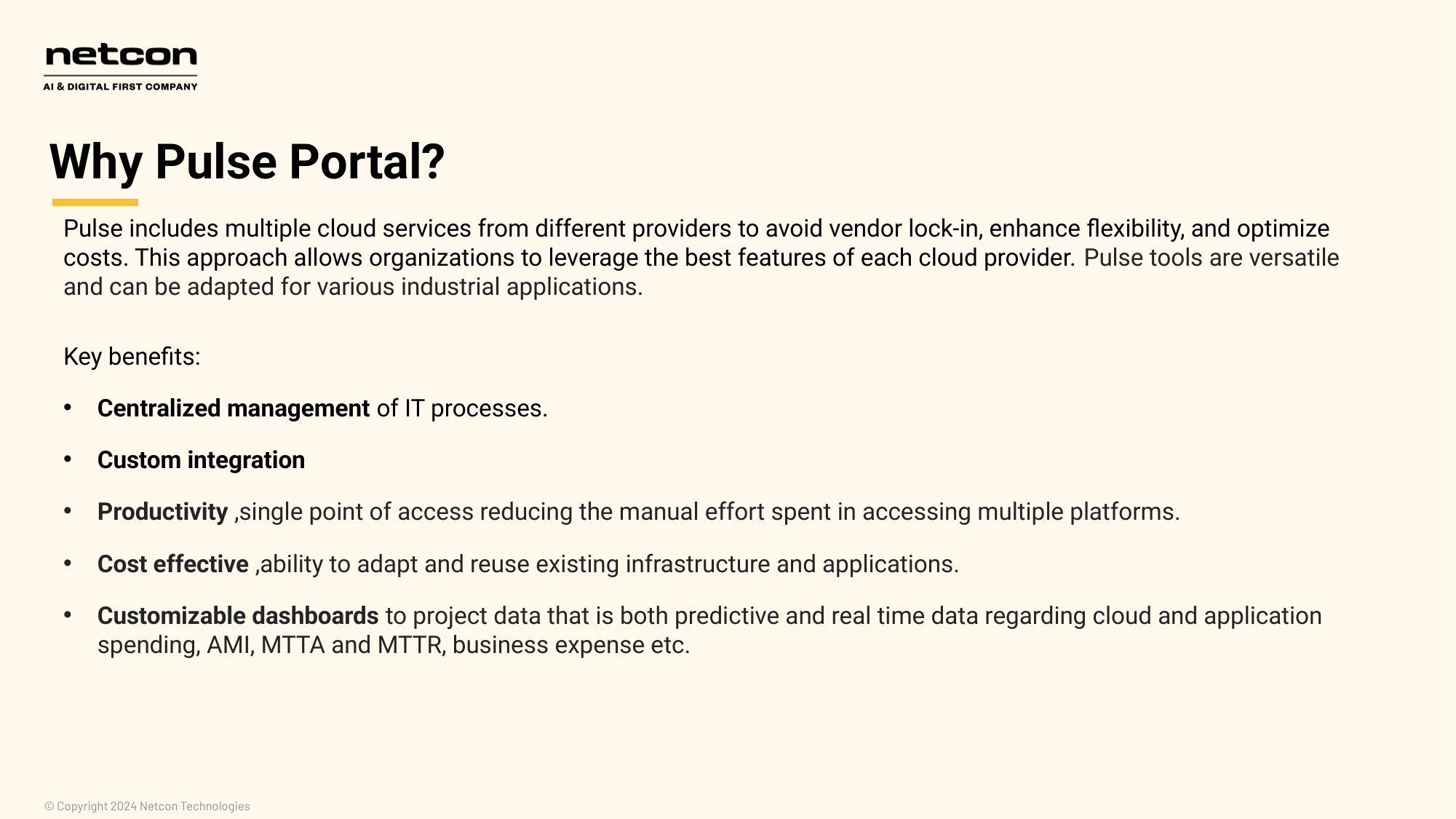

Why Pulse Portal?
Pulse includes multiple cloud services from different providers to avoid vendor lock-in, enhance flexibility, and optimize costs. This approach allows organizations to leverage the best features of each cloud provider. Pulse tools are versatile and can be adapted for various industrial applications.

Key benefits:
Centralized management of IT processes.
Custom integration
Productivity ,single point of access reducing the manual effort spent in accessing multiple platforms.
Cost effective ,ability to adapt and reuse existing infrastructure and applications.
Customizable dashboards to project data that is both predictive and real time data regarding cloud and application spending, AMI, MTTA and MTTR, business expense etc.